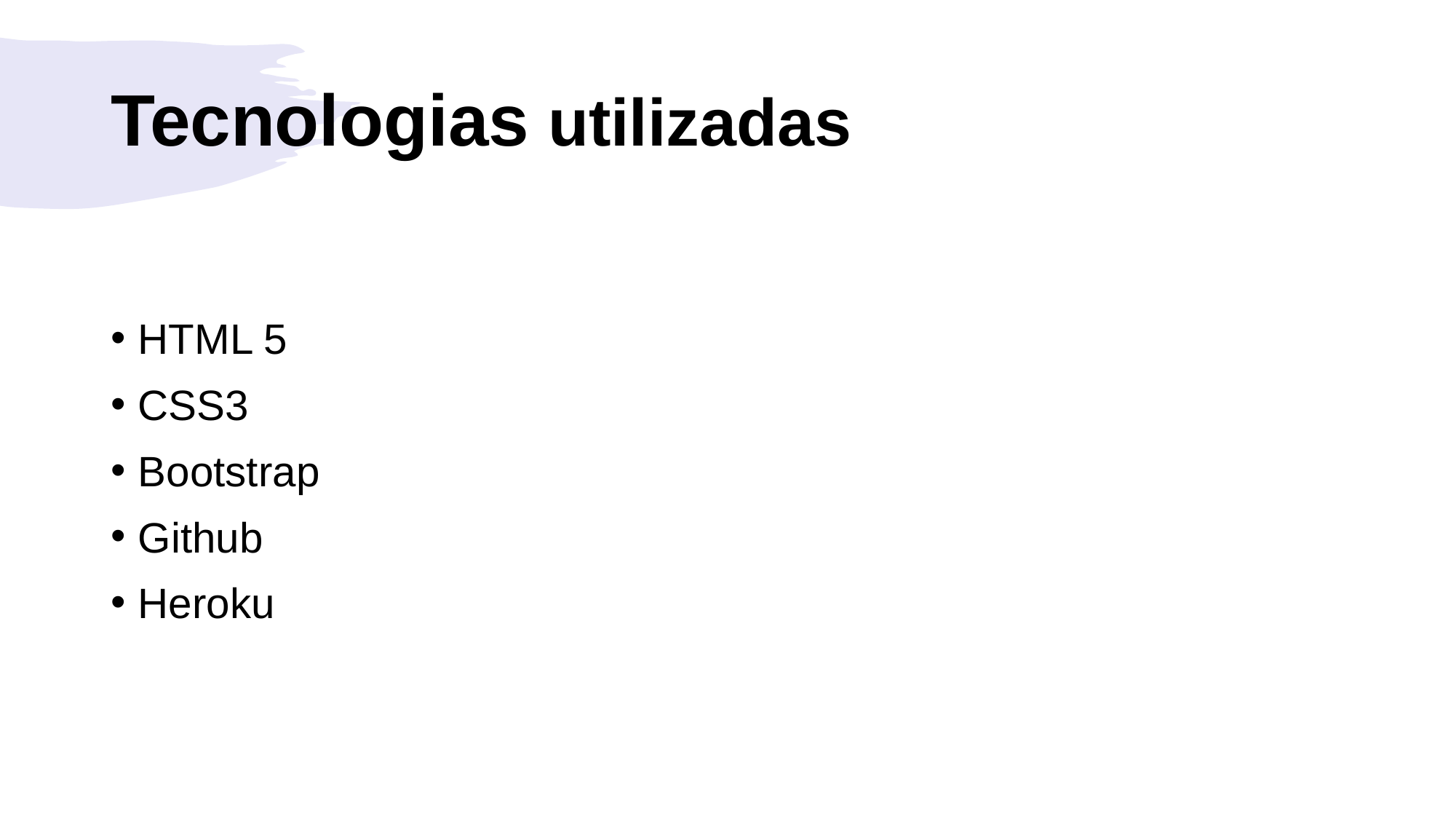

# Tecnologias utilizadas

HTML 5
CSS3
Bootstrap
Github
Heroku